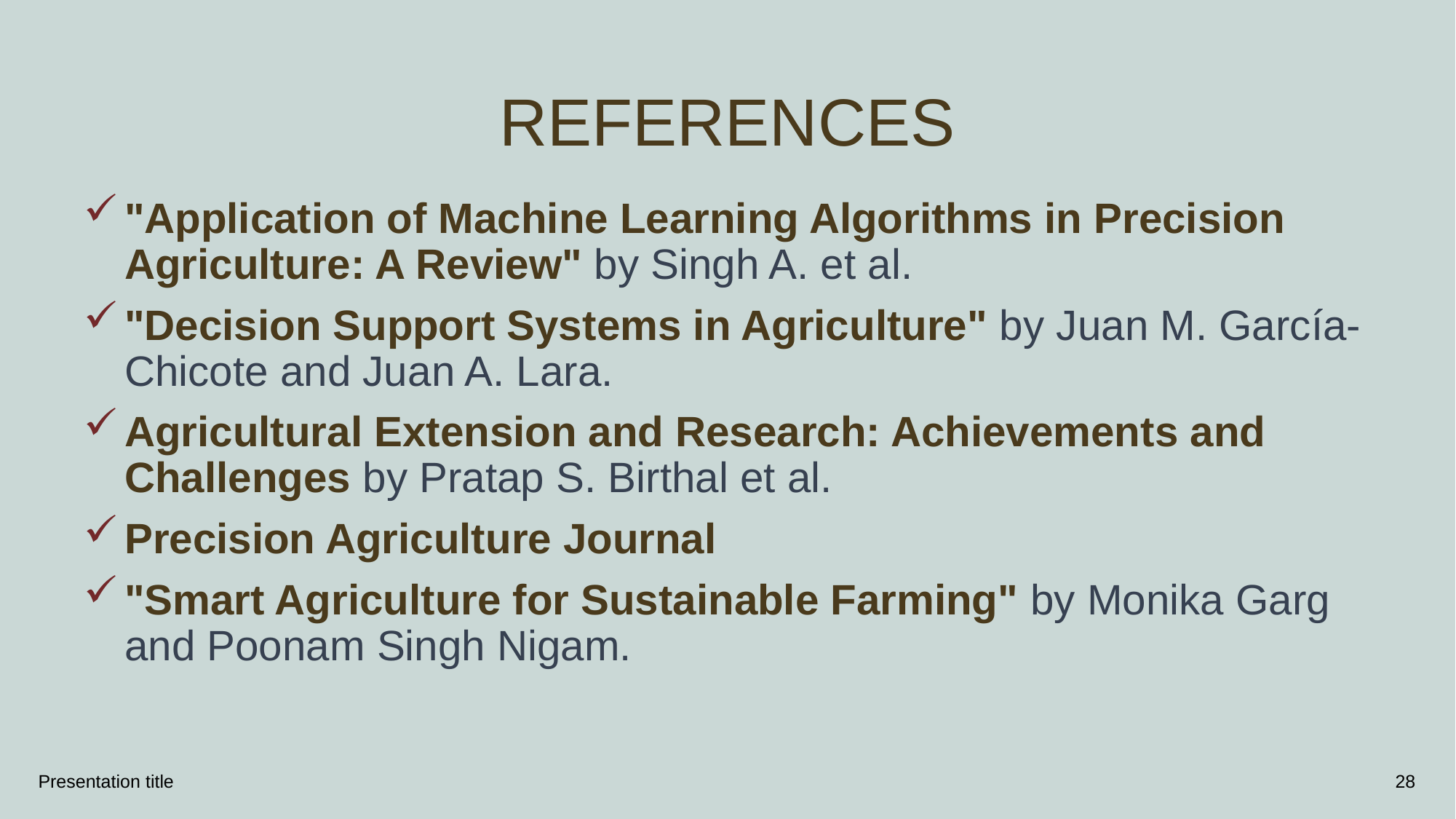

# REFERENCES
"Application of Machine Learning Algorithms in Precision Agriculture: A Review" by Singh A. et al.
"Decision Support Systems in Agriculture" by Juan M. García-Chicote and Juan A. Lara.
Agricultural Extension and Research: Achievements and Challenges by Pratap S. Birthal et al.
Precision Agriculture Journal
"Smart Agriculture for Sustainable Farming" by Monika Garg and Poonam Singh Nigam.

Presentation title
28